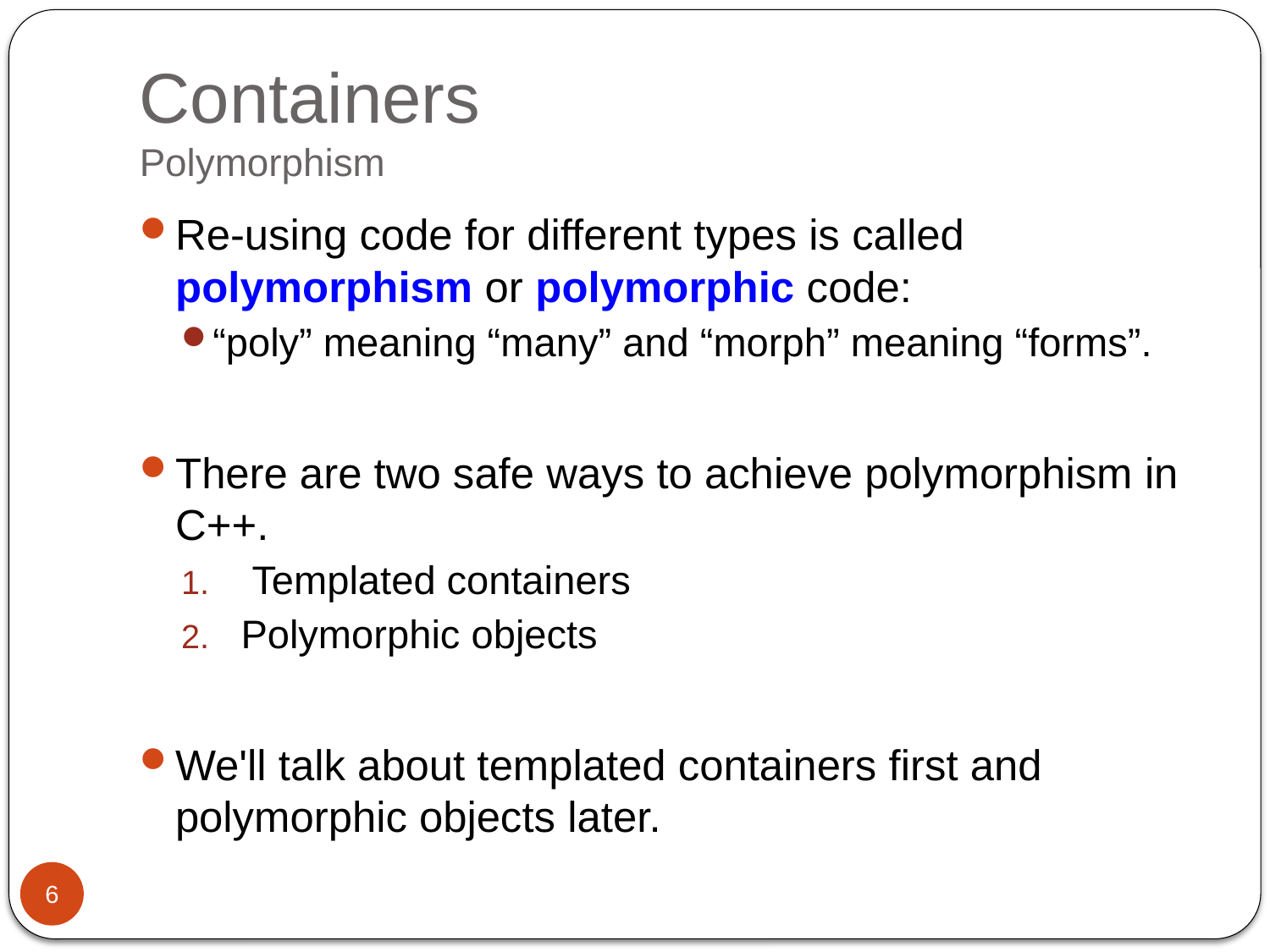

# Containers Polymorphism
Re-using code for different types is called polymorphism or polymorphic code:
“poly” meaning “many” and “morph” meaning “forms”.

There are two safe ways to achieve polymorphism in C++.
 Templated containers
Polymorphic objects

We'll talk about templated containers first and polymorphic objects later.
6